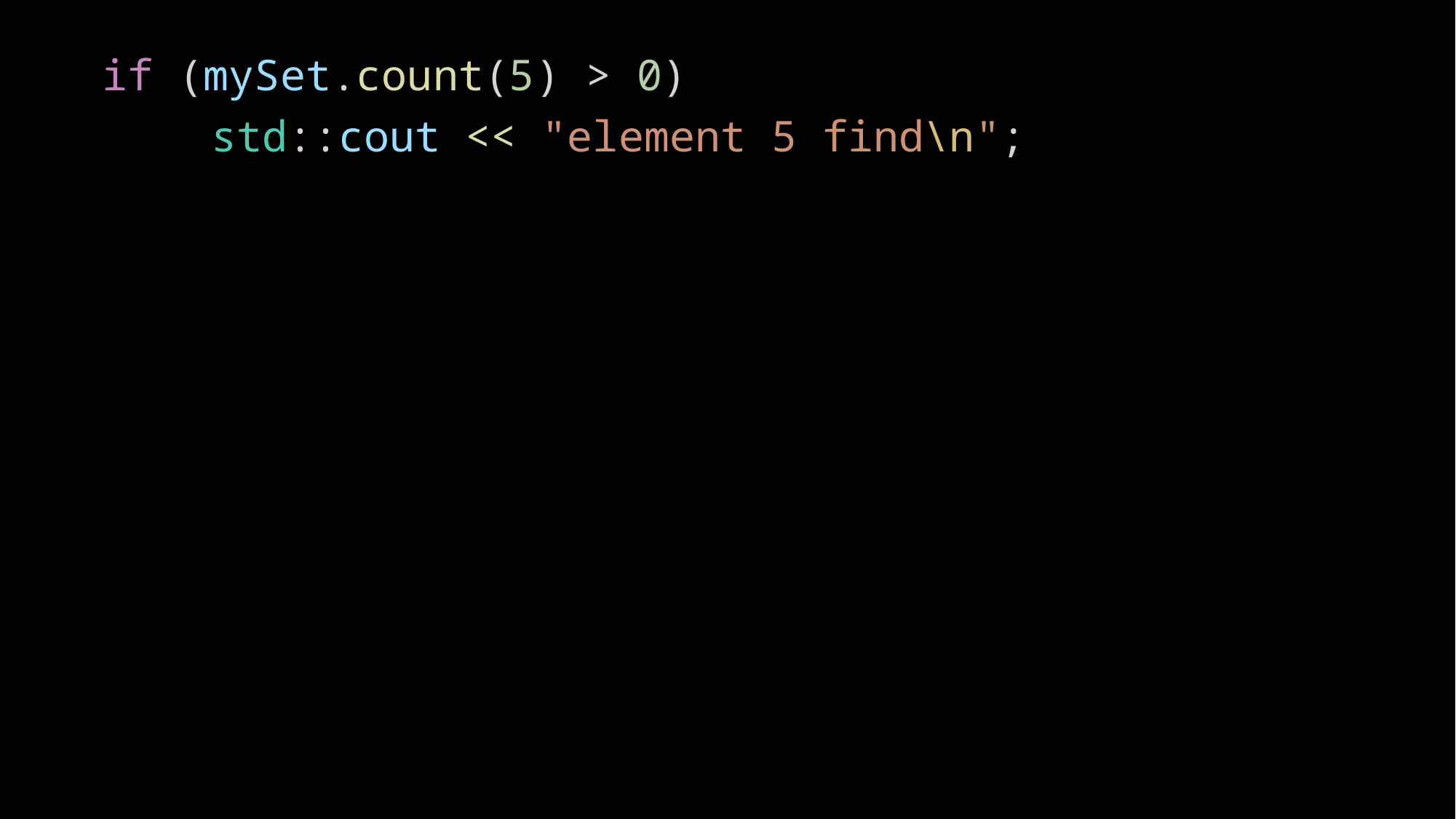

if (mySet.count(5) > 0)
	std::cout << "element 5 find\n";